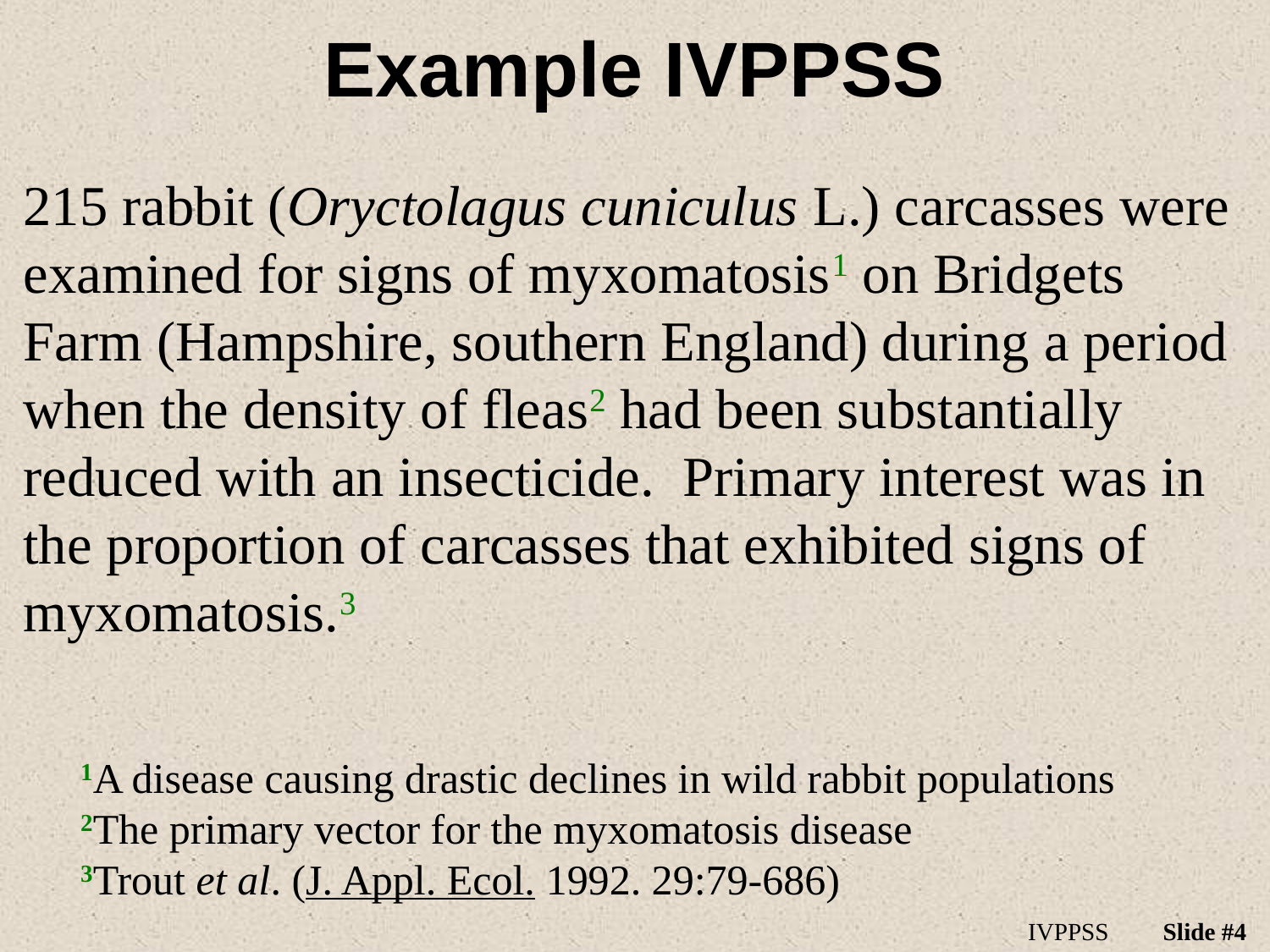

Example IVPPSS
215 rabbit (Oryctolagus cuniculus L.) carcasses were examined for signs of myxomatosis1 on Bridgets Farm (Hampshire, southern England) during a period when the density of fleas2 had been substantially reduced with an insecticide.  Primary interest was in the proportion of carcasses that exhibited signs of myxomatosis.3
1A disease causing drastic declines in wild rabbit populations
2The primary vector for the myxomatosis disease
3Trout et al. (J. Appl. Ecol. 1992. 29:79-686)
IVPPSS
Slide #4